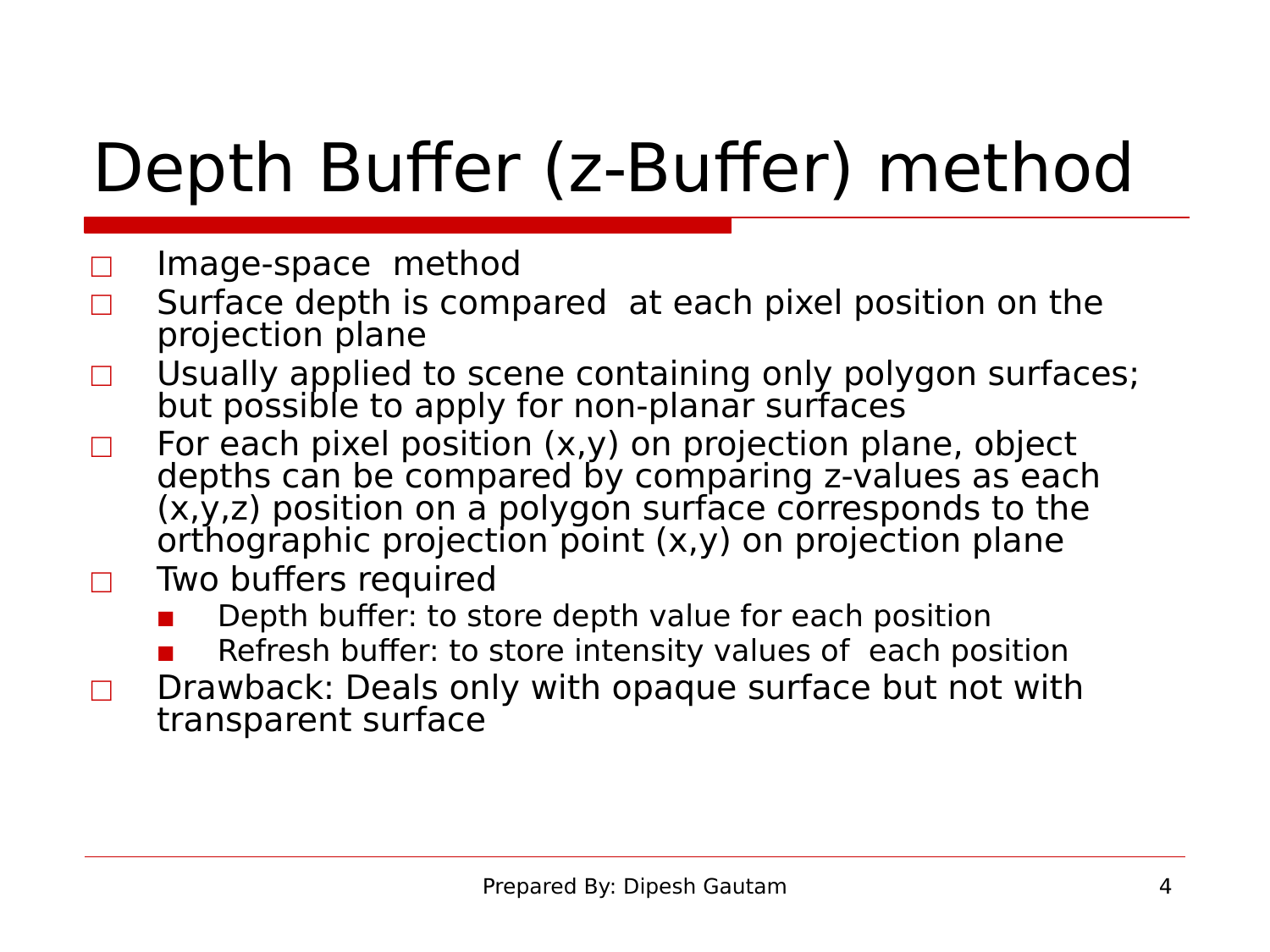

# Depth Buffer (z-Buffer) method
Image-space  method
Surface depth is compared  at each pixel position on the projection plane
Usually applied to scene containing only polygon surfaces; but possible to apply for non-planar surfaces
For each pixel position (x,y) on projection plane, object depths can be compared by comparing z-values as each (x,y,z) position on a polygon surface corresponds to the orthographic projection point (x,y) on projection plane
Two buffers required
Depth buffer: to store depth value for each position
Refresh buffer: to store intensity values of  each position
Drawback: Deals only with opaque surface but not with transparent surface
Prepared By: Dipesh Gautam
4